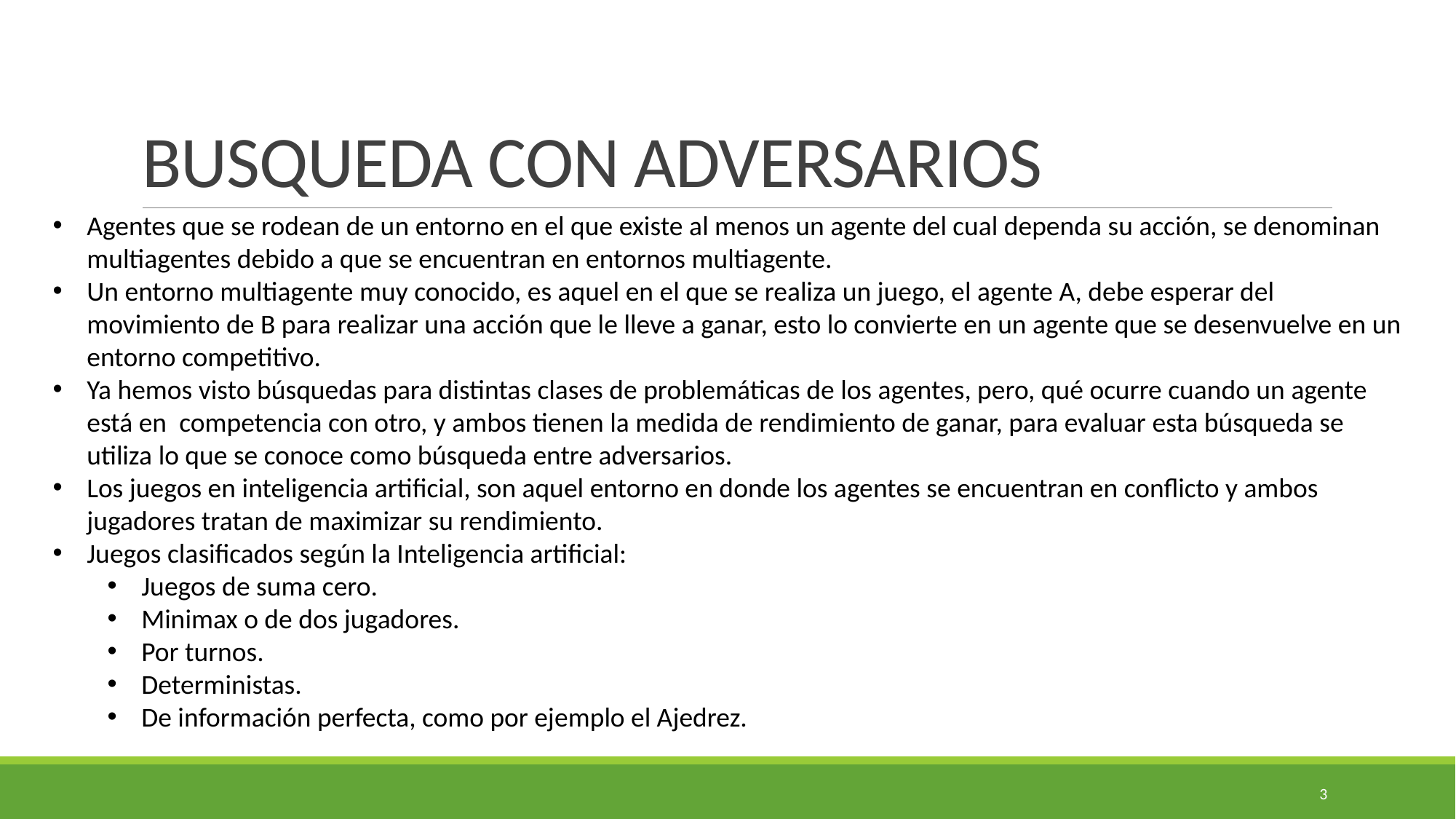

# BUSQUEDA CON ADVERSARIOS
Agentes que se rodean de un entorno en el que existe al menos un agente del cual dependa su acción, se denominan multiagentes debido a que se encuentran en entornos multiagente.
Un entorno multiagente muy conocido, es aquel en el que se realiza un juego, el agente A, debe esperar del movimiento de B para realizar una acción que le lleve a ganar, esto lo convierte en un agente que se desenvuelve en un entorno competitivo.
Ya hemos visto búsquedas para distintas clases de problemáticas de los agentes, pero, qué ocurre cuando un agente está en  competencia con otro, y ambos tienen la medida de rendimiento de ganar, para evaluar esta búsqueda se utiliza lo que se conoce como búsqueda entre adversarios.
Los juegos en inteligencia artificial, son aquel entorno en donde los agentes se encuentran en conflicto y ambos jugadores tratan de maximizar su rendimiento.
Juegos clasificados según la Inteligencia artificial:
Juegos de suma cero.
Minimax o de dos jugadores.
Por turnos.
Deterministas.
De información perfecta, como por ejemplo el Ajedrez.
3